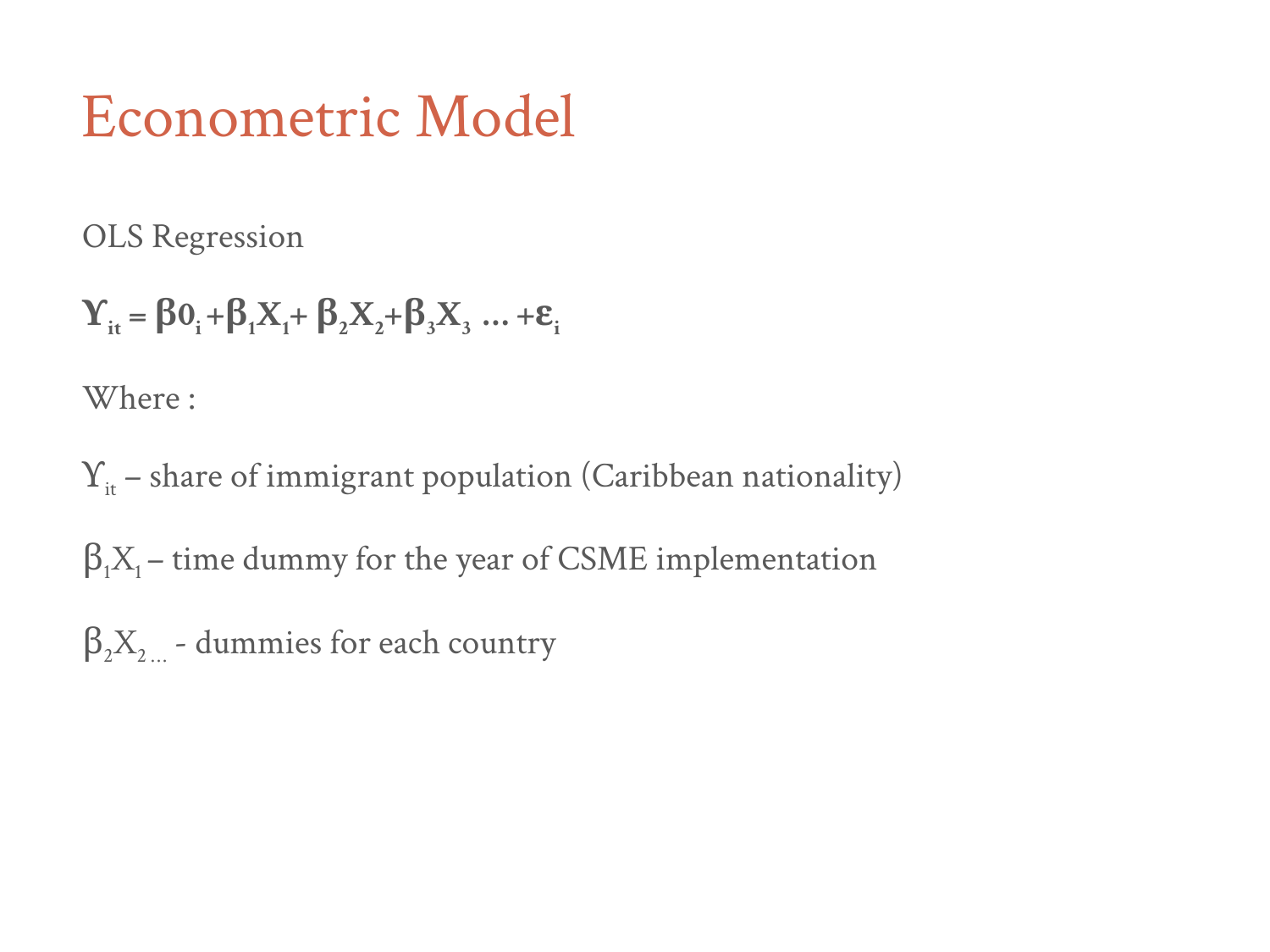

# Econometric Model
OLS Regression
ϒit = β0i +β1X1+ β2X2+β3X3  … +εi
Where :
ϒit – share of immigrant population (Caribbean nationality)
β1X1 – time dummy for the year of CSME implementation
β2X2 … - dummies for each country